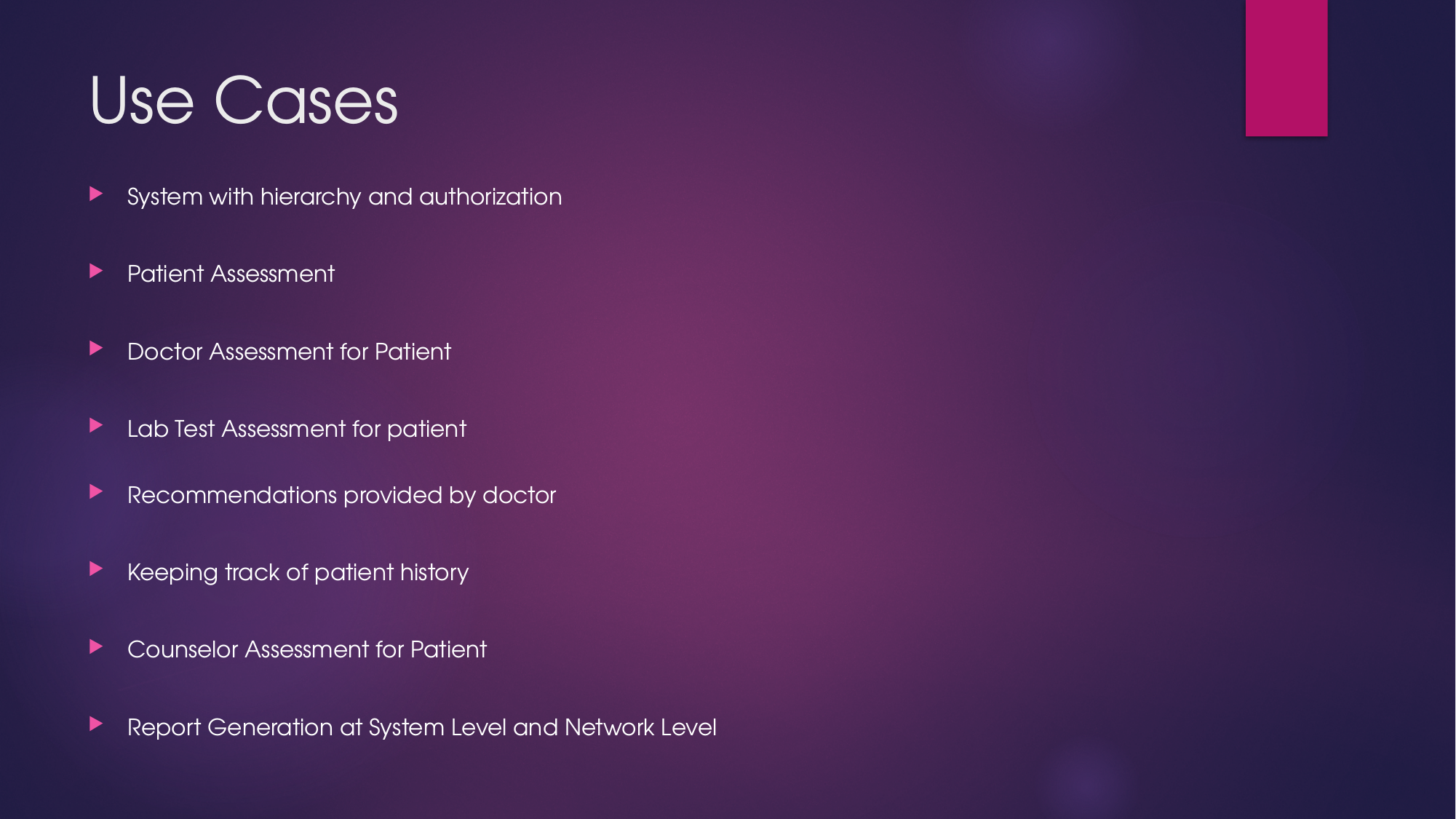

# Use Cases
System with hierarchy and authorization

Patient Assessment

Doctor Assessment for Patient

Lab Test Assessment for patient
Recommendations provided by doctor

Keeping track of patient history

Counselor Assessment for Patient

Report Generation at System Level and Network Level